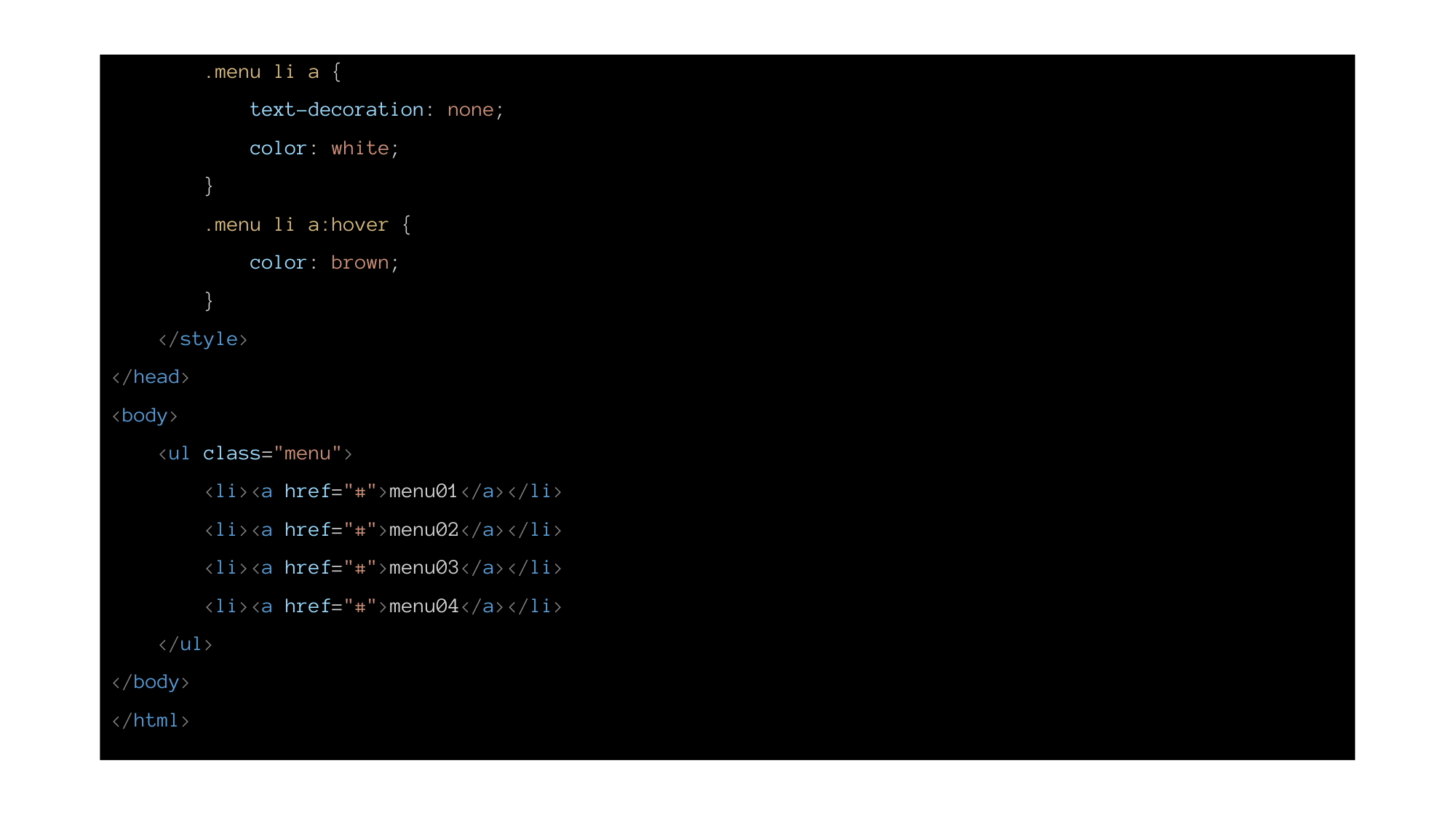

.menu li a {
            text-decoration: none;
            color: white;
        }
        .menu li a:hover {
            color: brown;
        }
    </style>
</head>
<body>
    <ul class="menu">
        <li><a href="#">menu01</a></li>
        <li><a href="#">menu02</a></li>
        <li><a href="#">menu03</a></li>
        <li><a href="#">menu04</a></li>
    </ul>
</body>
</html>